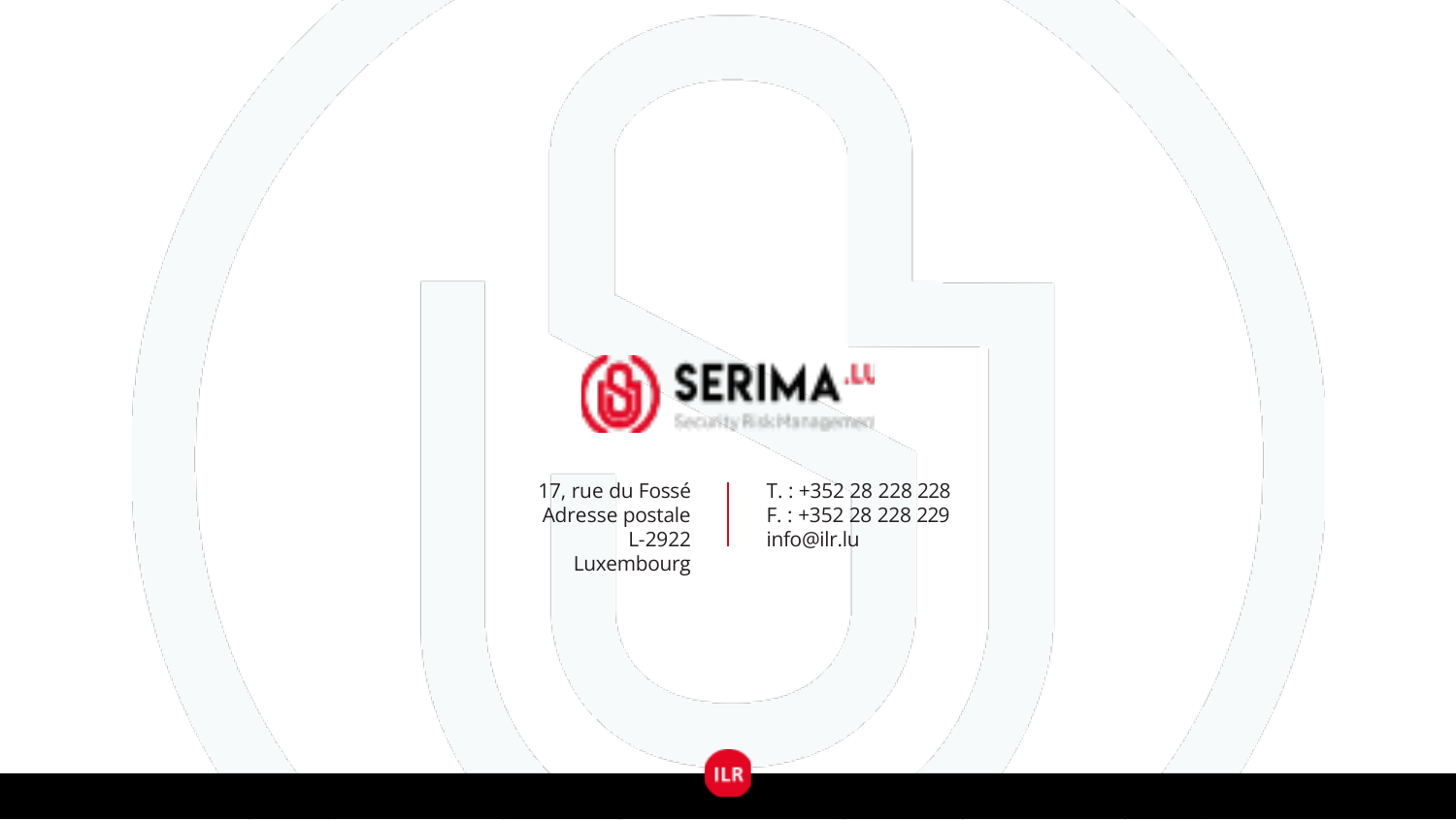

17, rue du Fossé Adresse postale
L-2922 Luxembourg
T. : +352 28 228 228
F. : +352 28 228 229
info@ilr.lu